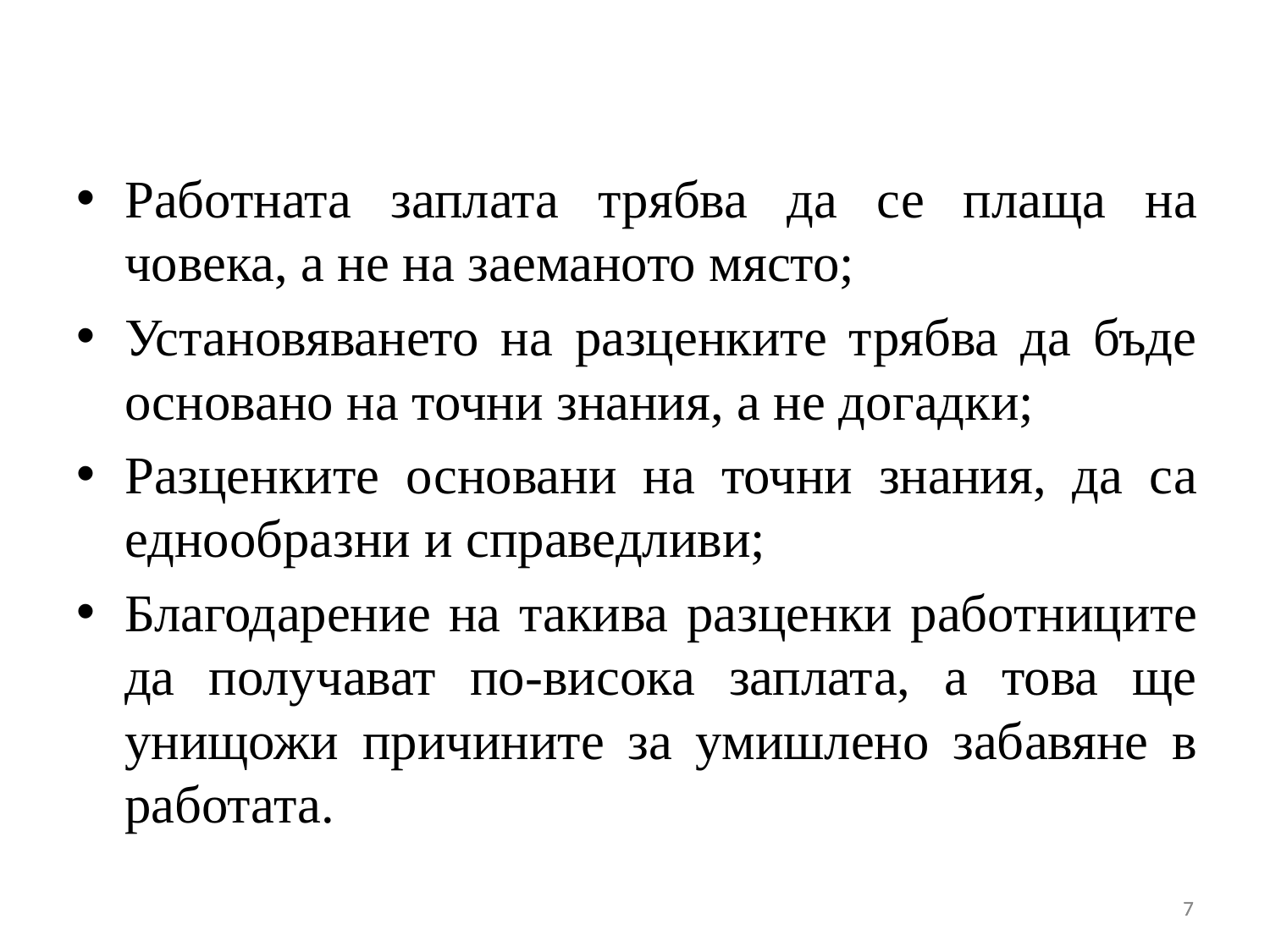

Работната заплата трябва да се плаща на човека, а не на заеманото място;
Установяването на разценките трябва да бъде основано на точни знания, а не догадки;
Разценките основани на точни знания, да са еднообразни и справедливи;
Благодарение на такива разценки работниците да получават по-висока заплата, а това ще унищожи причините за умишлено забавяне в работата.

7
7